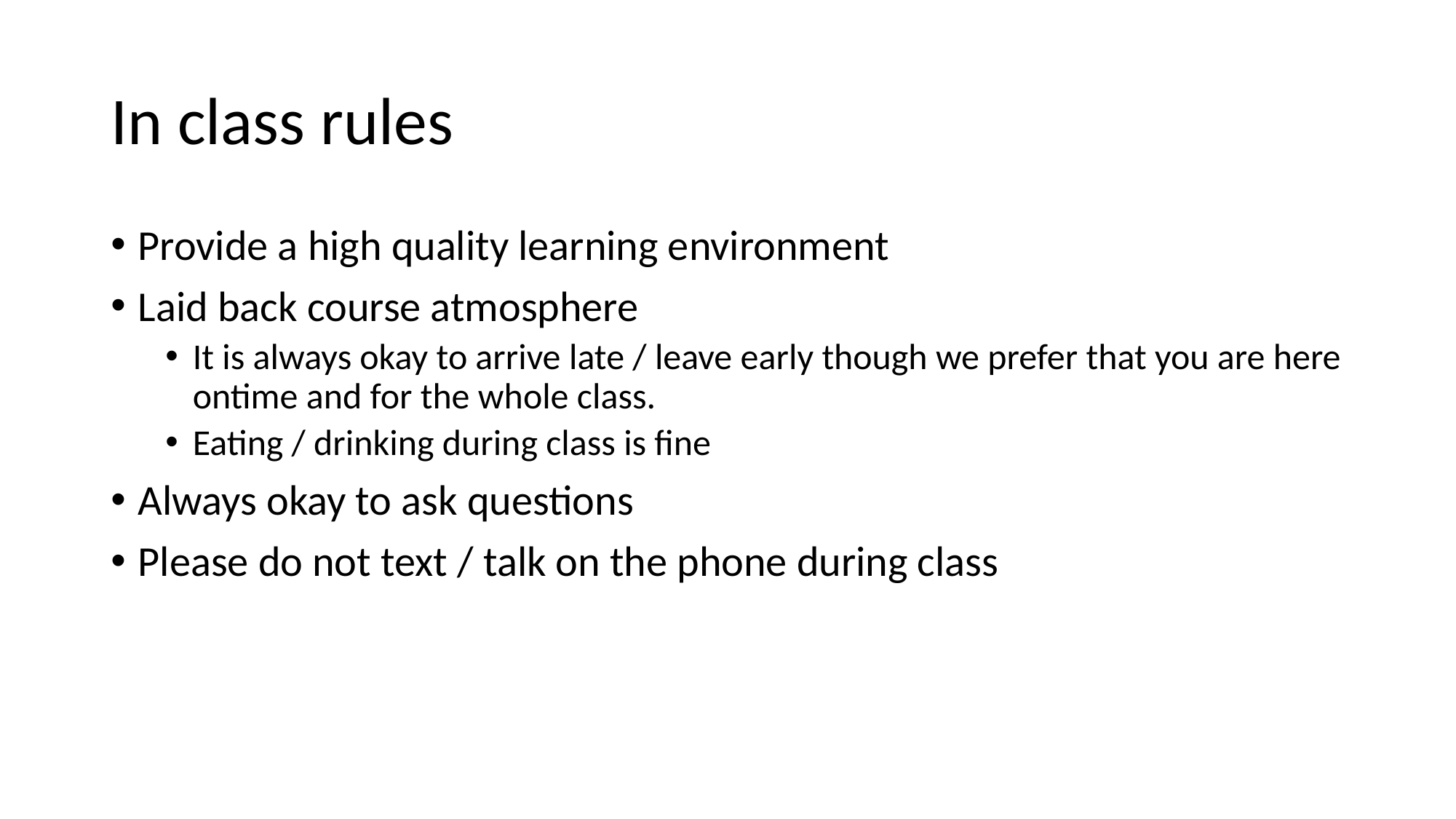

# In class rules
Provide a high quality learning environment
Laid back course atmosphere
It is always okay to arrive late / leave early though we prefer that you are here ontime and for the whole class.
Eating / drinking during class is fine
Always okay to ask questions
Please do not text / talk on the phone during class